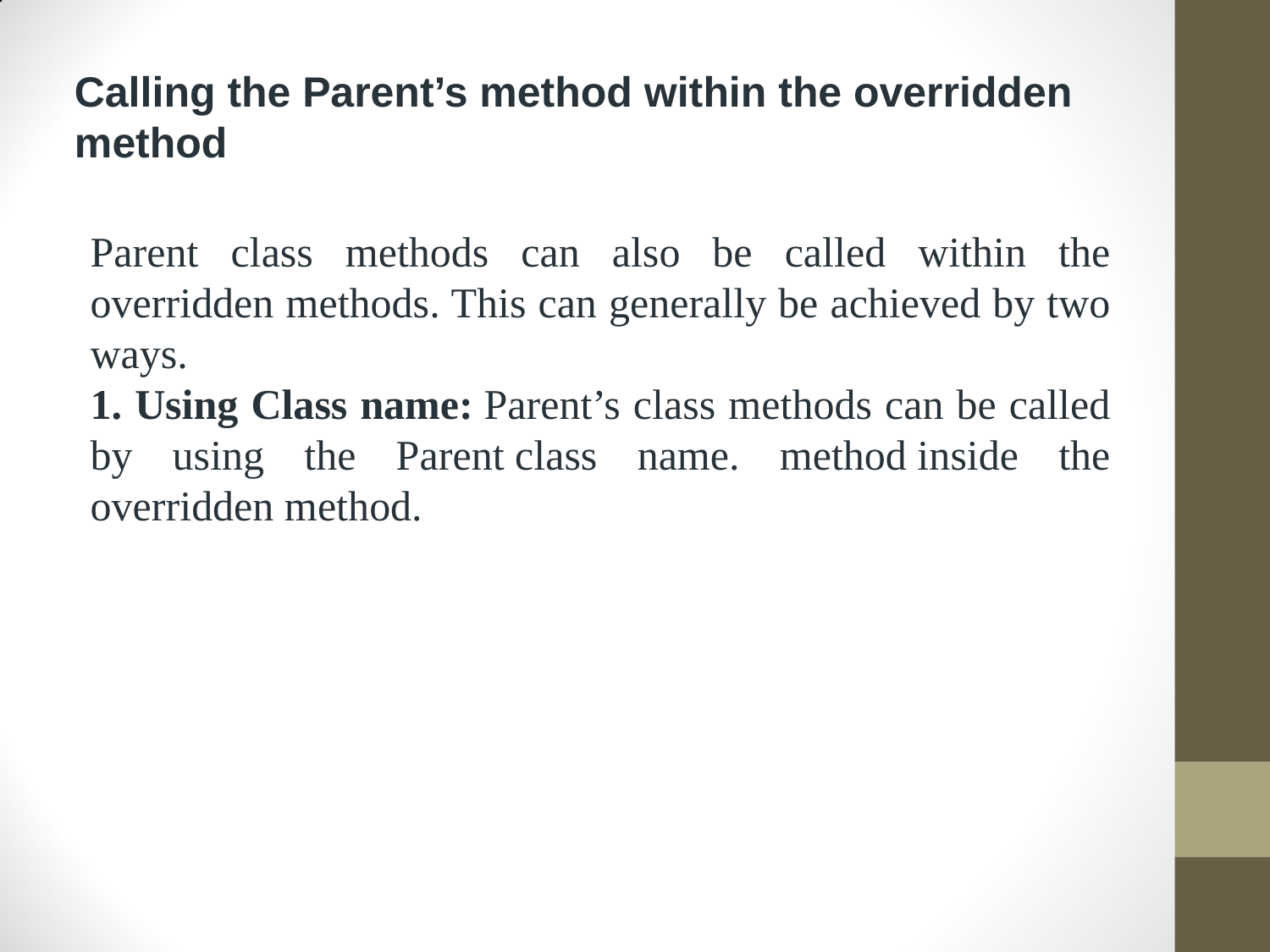

# Calling the Parent’s method within the overridden method
Parent class methods can also be called within the overridden methods. This can generally be achieved by two ways.
1. Using Class name: Parent’s class methods can be called by using the Parent class name. method inside the overridden method.